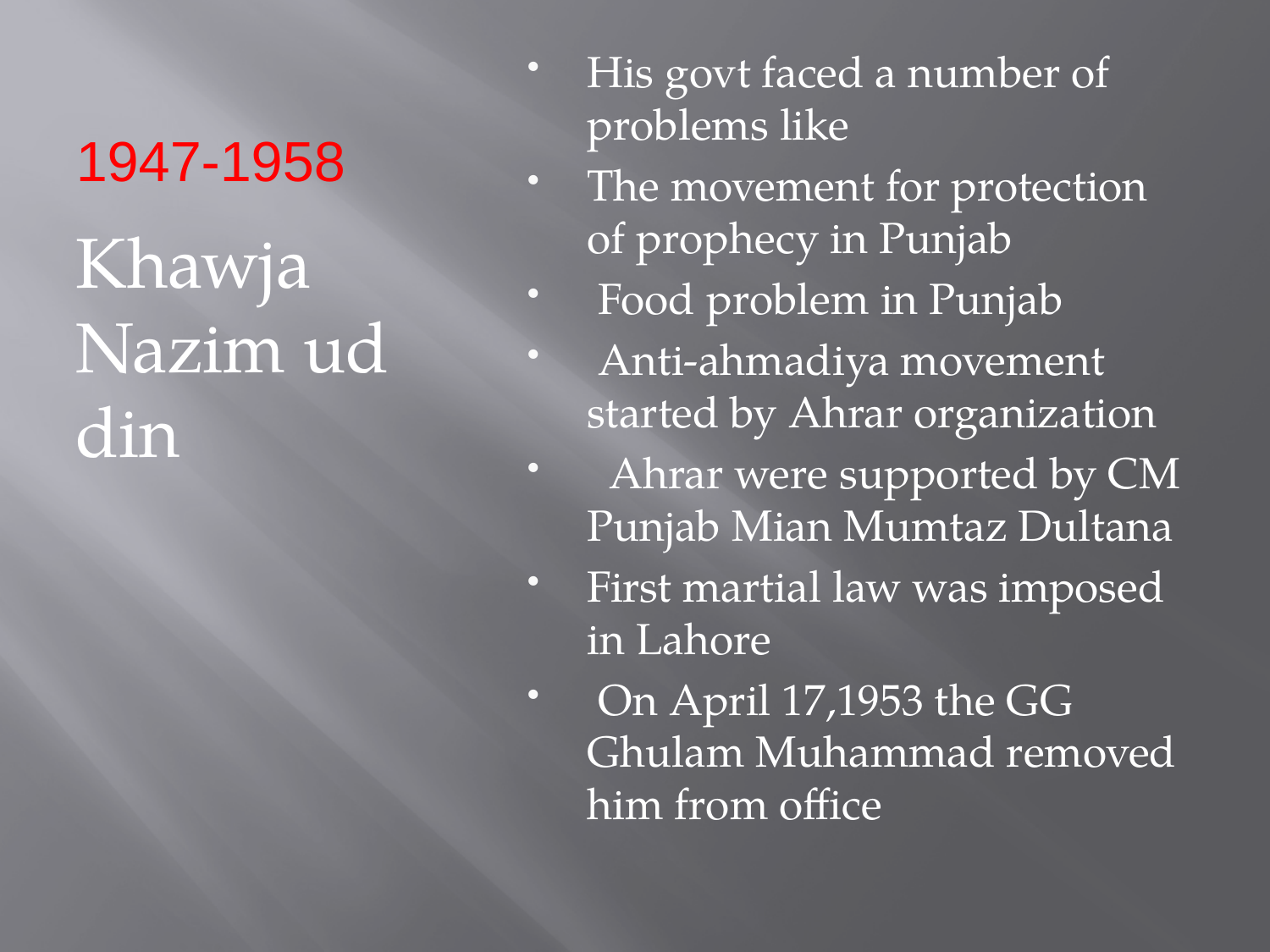

# 1947-1958
His govt faced a number of problems like
The movement for protection of prophecy in Punjab
 Food problem in Punjab
 Anti-ahmadiya movement started by Ahrar organization
  Ahrar were supported by CM Punjab Mian Mumtaz Dultana
First martial law was imposed in Lahore
 On April 17,1953 the GG Ghulam Muhammad removed him from office
Khawja Nazim ud din